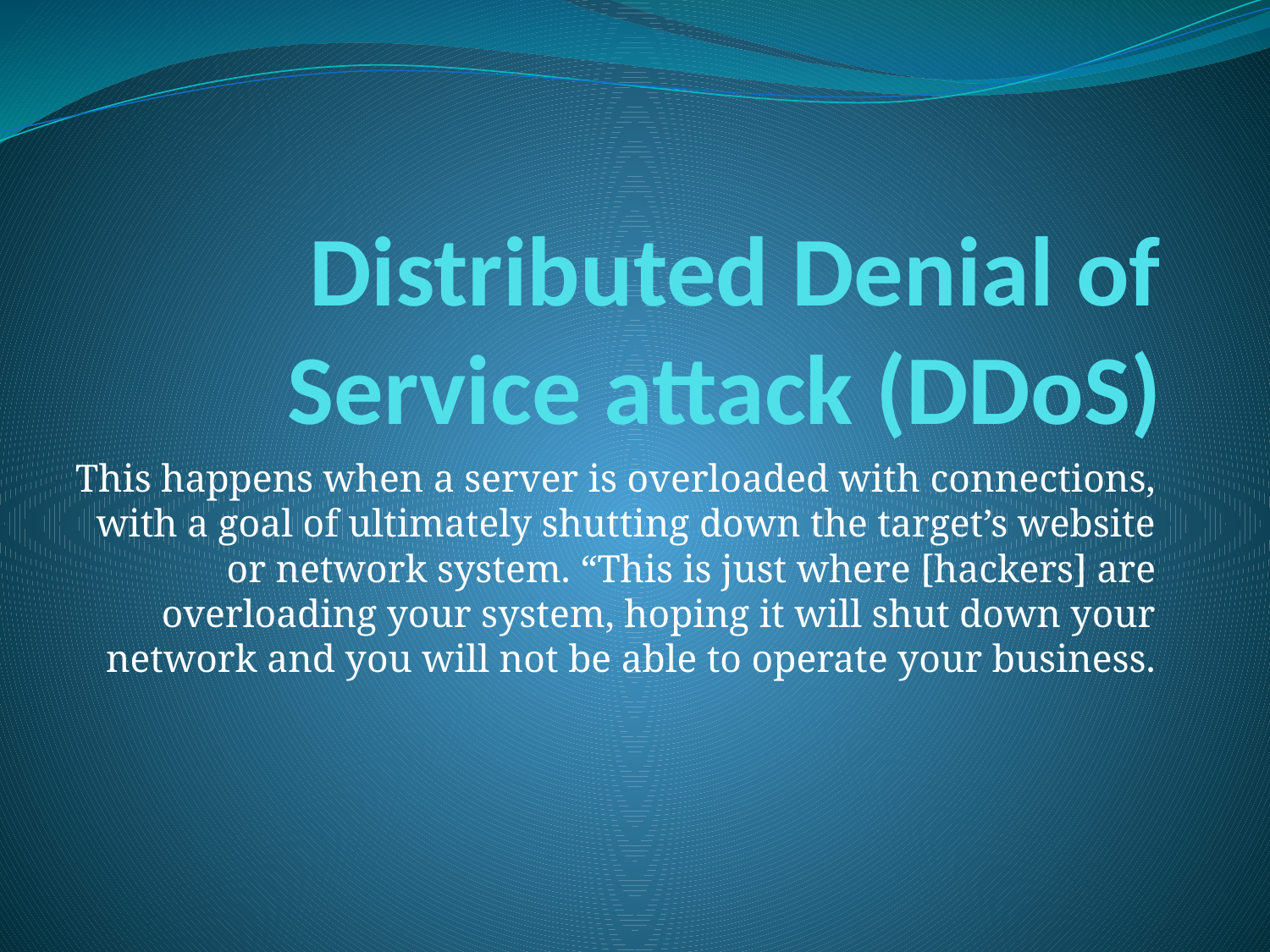

# Distributed Denial of Service attack (DDoS)
This happens when a server is overloaded with connections, with a goal of ultimately shutting down the target’s website or network system. “This is just where [hackers] are overloading your system, hoping it will shut down your network and you will not be able to operate your business.